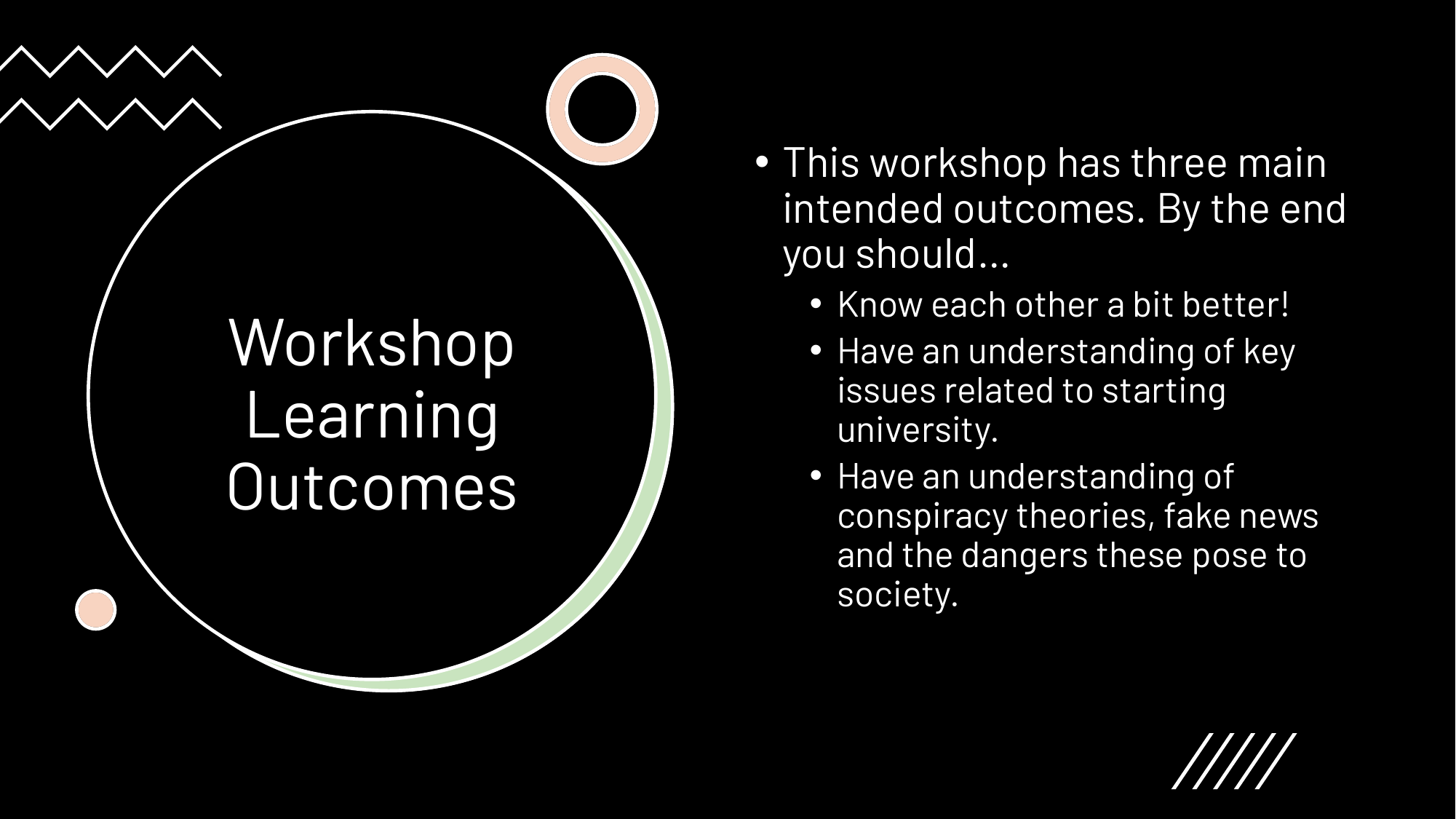

This workshop has three main intended outcomes. By the end you should…
Know each other a bit better!
Have an understanding of key issues related to starting university.
Have an understanding of conspiracy theories, fake news and the dangers these pose to society.
# Workshop Learning Outcomes